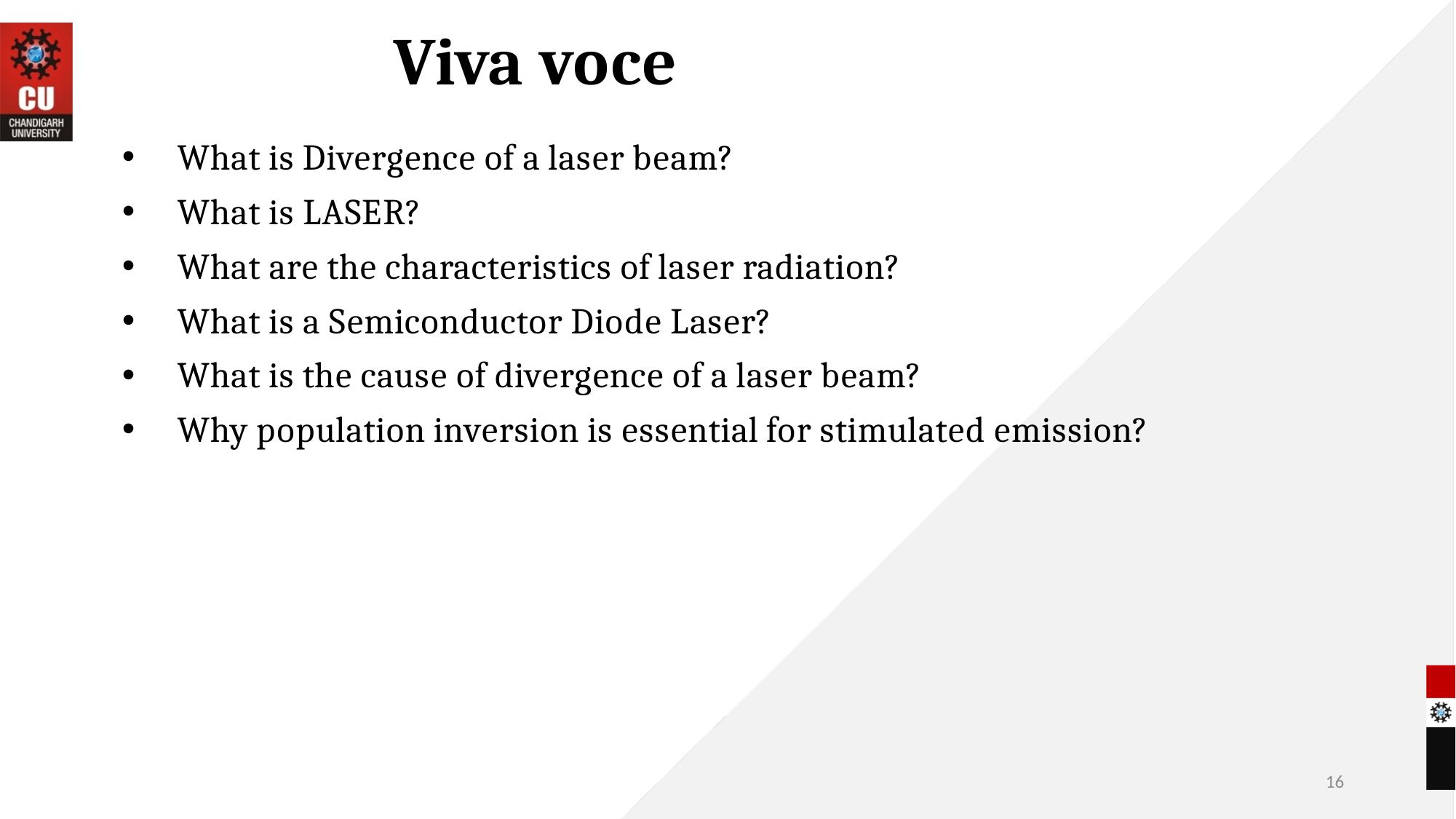

# Viva voce
What is Divergence of a laser beam?
What is LASER?
What are the characteristics of laser radiation?
What is a Semiconductor Diode Laser?
What is the cause of divergence of a laser beam?
Why population inversion is essential for stimulated emission?

16